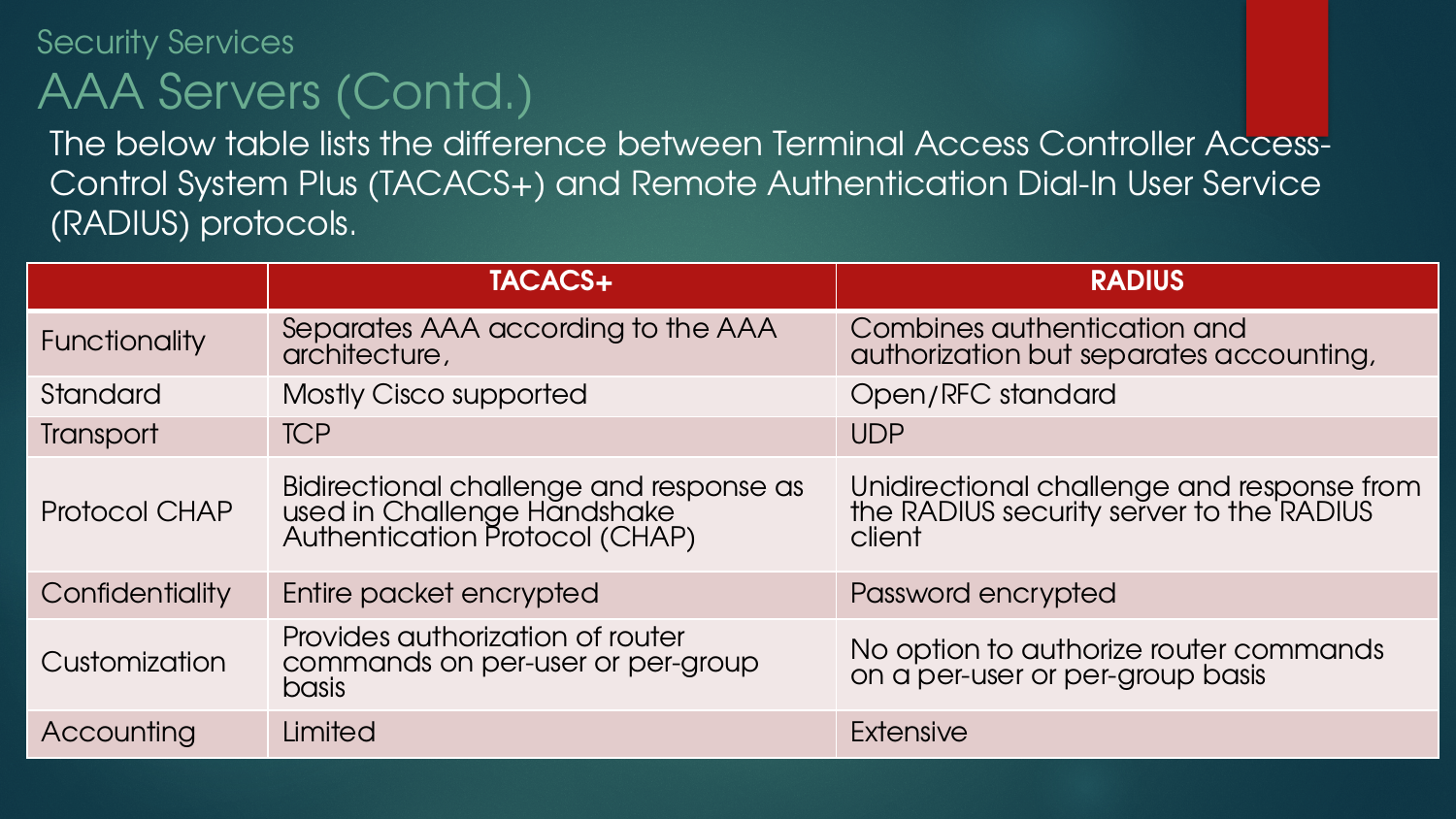

Security Services
AAA Servers (Contd.)
The below table lists the difference between Terminal Access Controller Access-Control System Plus (TACACS+) and Remote Authentication Dial-In User Service (RADIUS) protocols.

|  | TACACS+ | RADIUS |
| --- | --- | --- |
| Functionality | Separates AAA according to the AAA architecture, | Combines authentication and authorization but separates accounting, |
| Standard | Mostly Cisco supported | Open/RFC standard |
| Transport | TCP | UDP |
| Protocol CHAP | Bidirectional challenge and response as used in Challenge Handshake Authentication Protocol (CHAP) | Unidirectional challenge and response from the RADIUS security server to the RADIUS client |
| Confidentiality | Entire packet encrypted | Password encrypted |
| Customization | Provides authorization of router commands on per-user or per-group basis | No option to authorize router commands on a per-user or per-group basis |
| Accounting | Limited | Extensive |